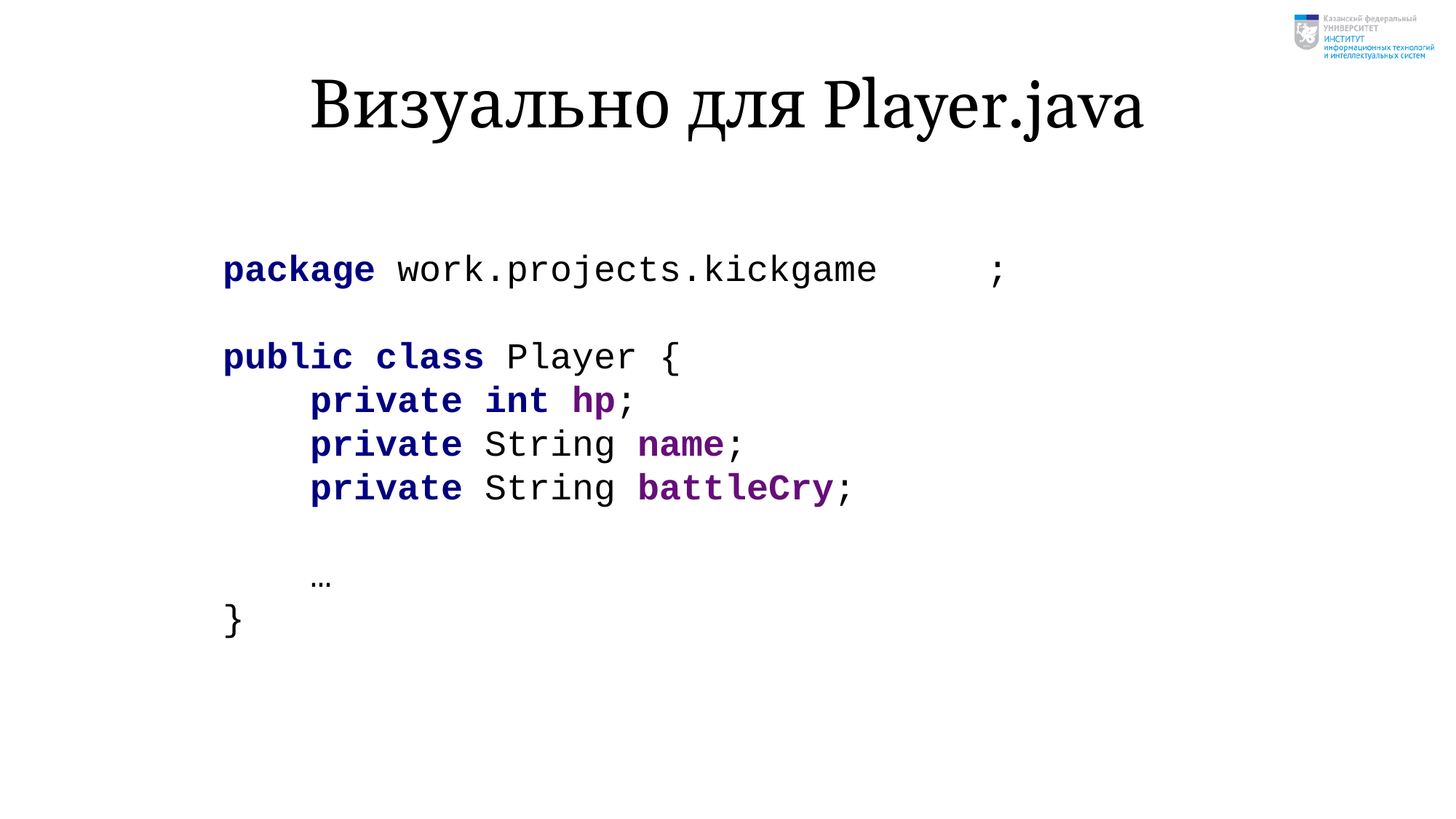

# Визуально для Player.java
package work.projects.kickgame	;
public class Player {
    private int hp;
    private String name;
    private String battleCry;
    …
}